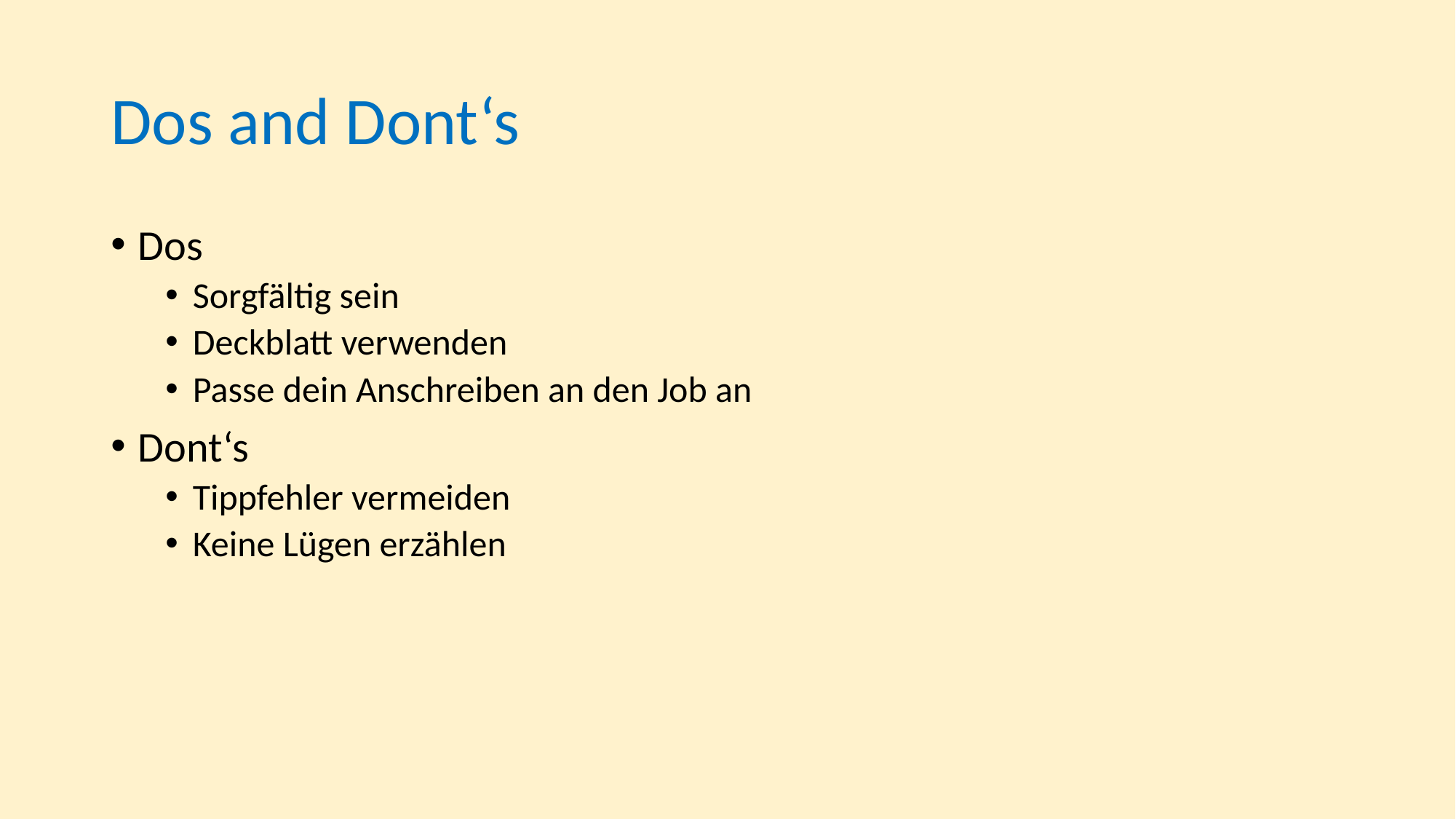

# Dos and Dont‘s
Dos
Sorgfältig sein
Deckblatt verwenden
Passe dein Anschreiben an den Job an
Dont‘s
Tippfehler vermeiden
Keine Lügen erzählen